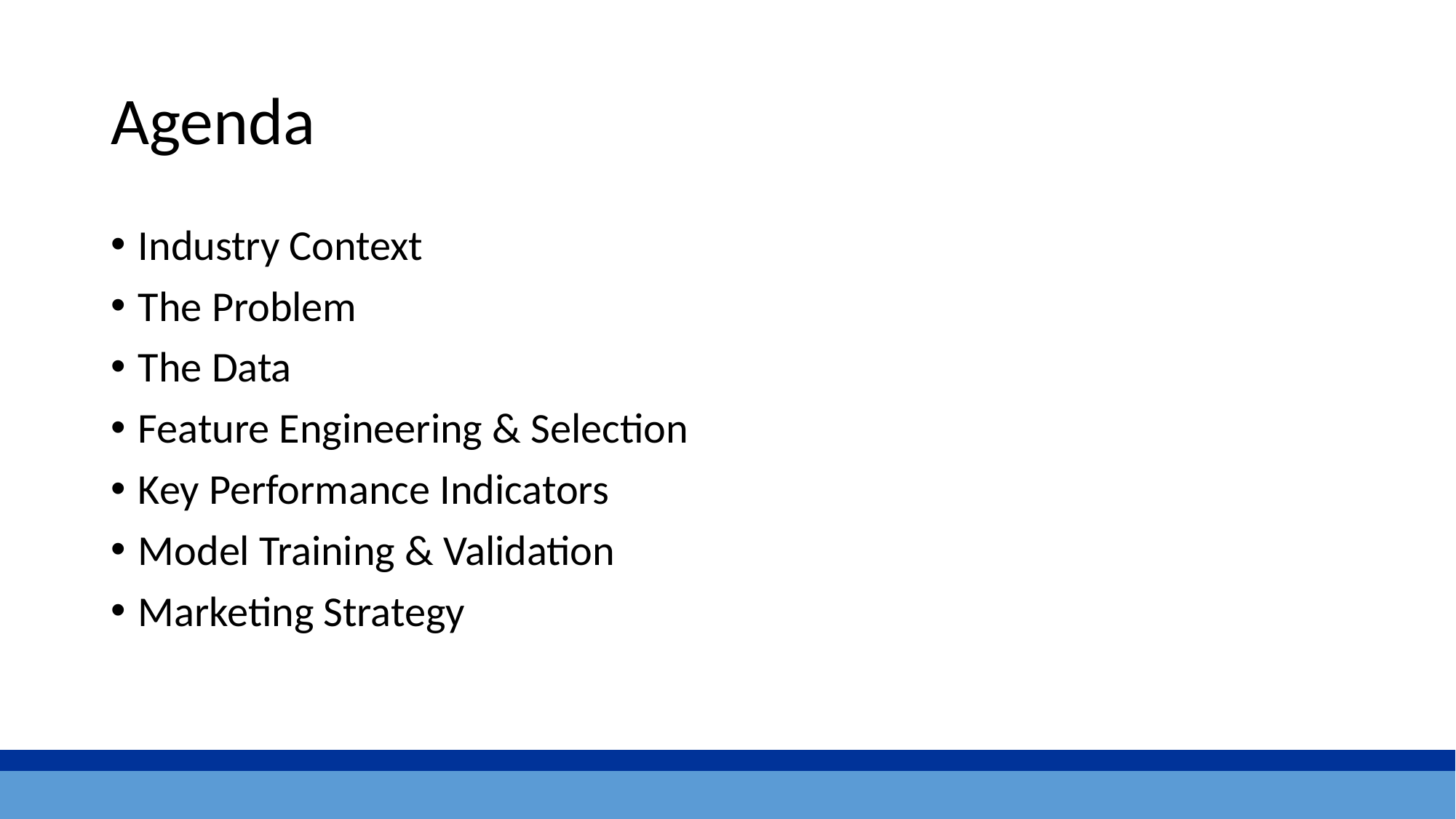

# Agenda
Industry Context
The Problem
The Data
Feature Engineering & Selection
Key Performance Indicators
Model Training & Validation
Marketing Strategy